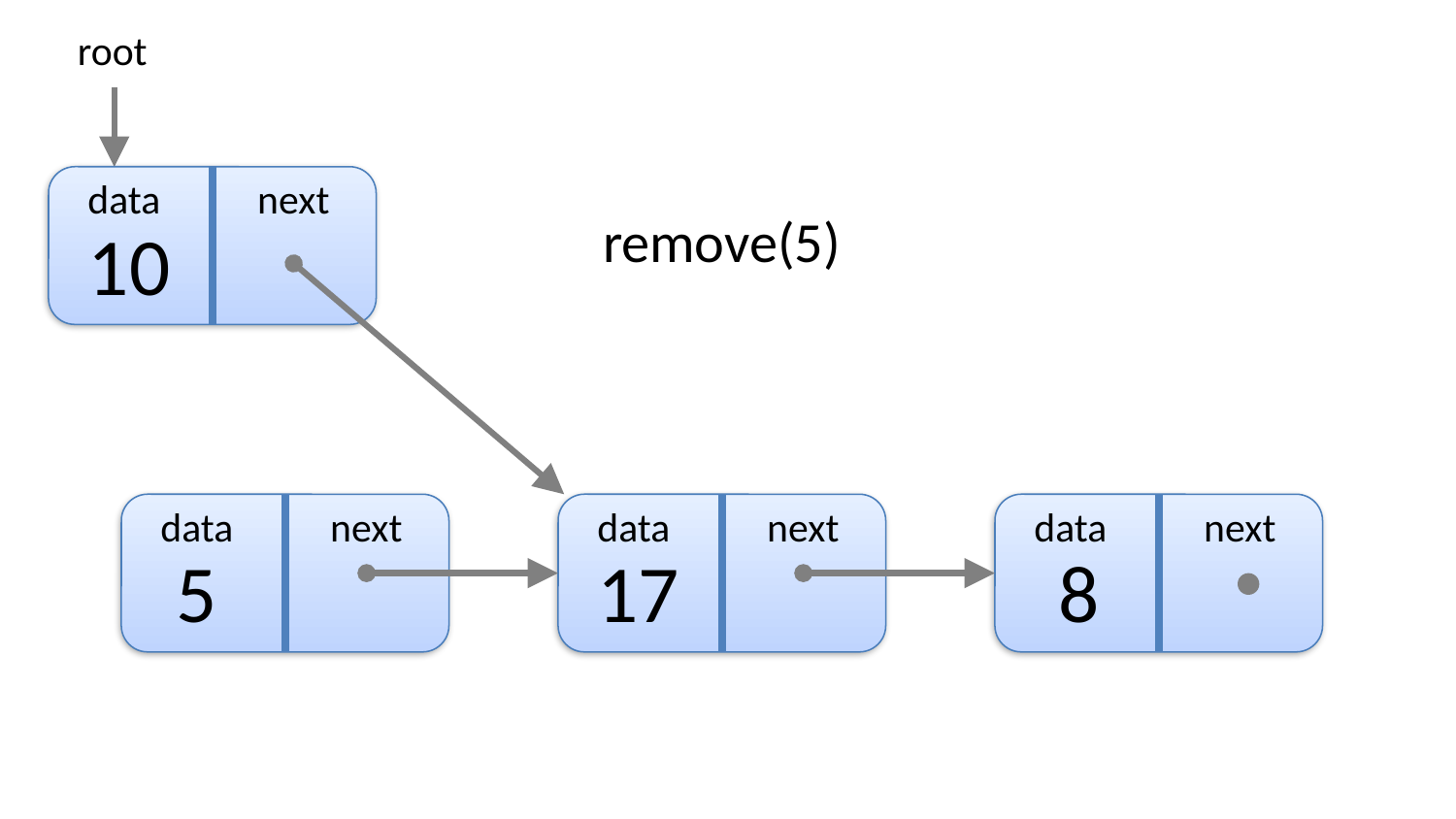

root

data
next
10
remove(5)

data
next
5

data
next
17

data
next
8